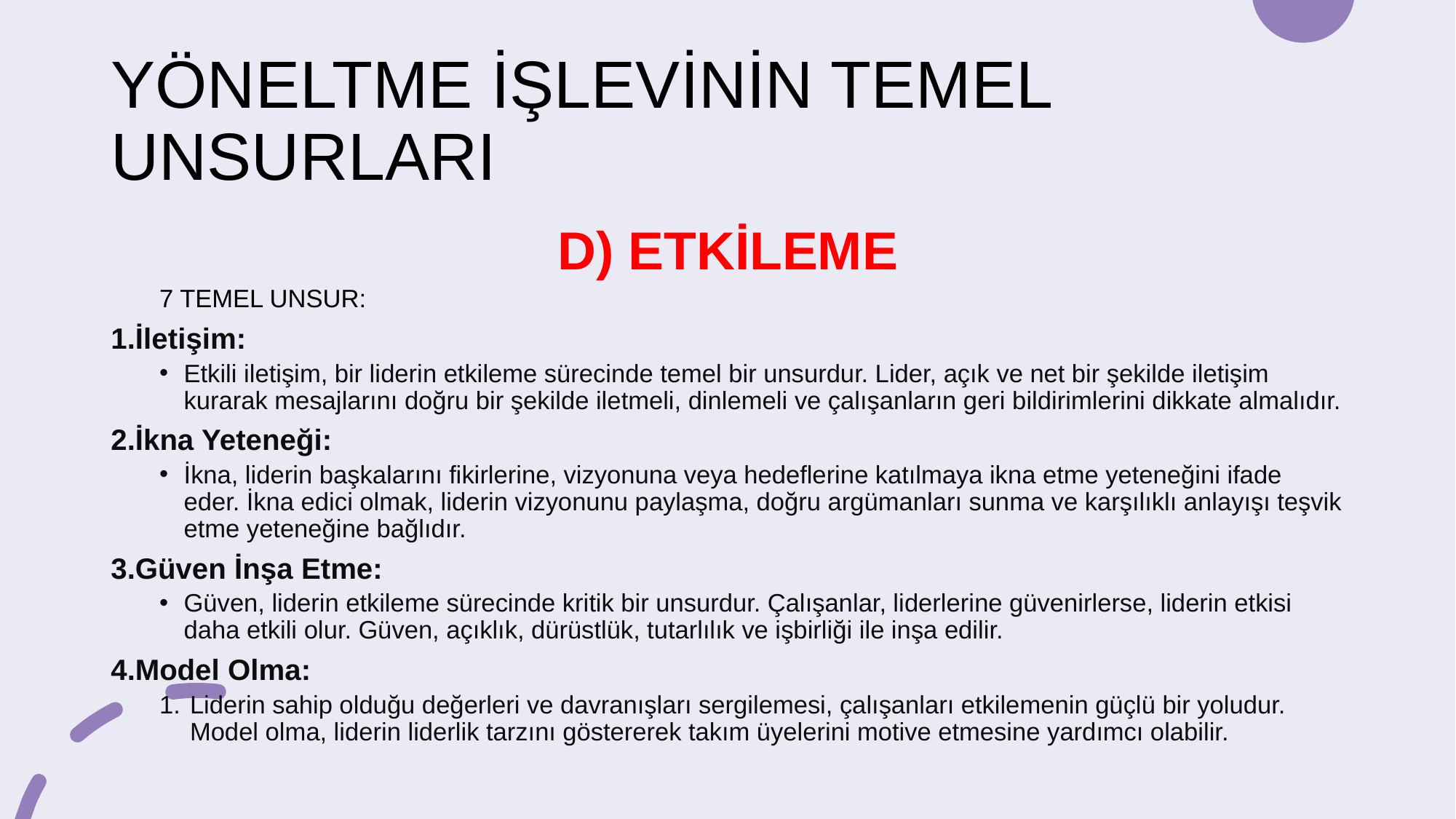

# YÖNELTME İŞLEVİNİN TEMEL UNSURLARI
D) ETKİLEME
7 TEMEL UNSUR:
İletişim:
Etkili iletişim, bir liderin etkileme sürecinde temel bir unsurdur. Lider, açık ve net bir şekilde iletişim kurarak mesajlarını doğru bir şekilde iletmeli, dinlemeli ve çalışanların geri bildirimlerini dikkate almalıdır.
İkna Yeteneği:
İkna, liderin başkalarını fikirlerine, vizyonuna veya hedeflerine katılmaya ikna etme yeteneğini ifade eder. İkna edici olmak, liderin vizyonunu paylaşma, doğru argümanları sunma ve karşılıklı anlayışı teşvik etme yeteneğine bağlıdır.
Güven İnşa Etme:
Güven, liderin etkileme sürecinde kritik bir unsurdur. Çalışanlar, liderlerine güvenirlerse, liderin etkisi daha etkili olur. Güven, açıklık, dürüstlük, tutarlılık ve işbirliği ile inşa edilir.
Model Olma:
Liderin sahip olduğu değerleri ve davranışları sergilemesi, çalışanları etkilemenin güçlü bir yoludur. Model olma, liderin liderlik tarzını göstererek takım üyelerini motive etmesine yardımcı olabilir.